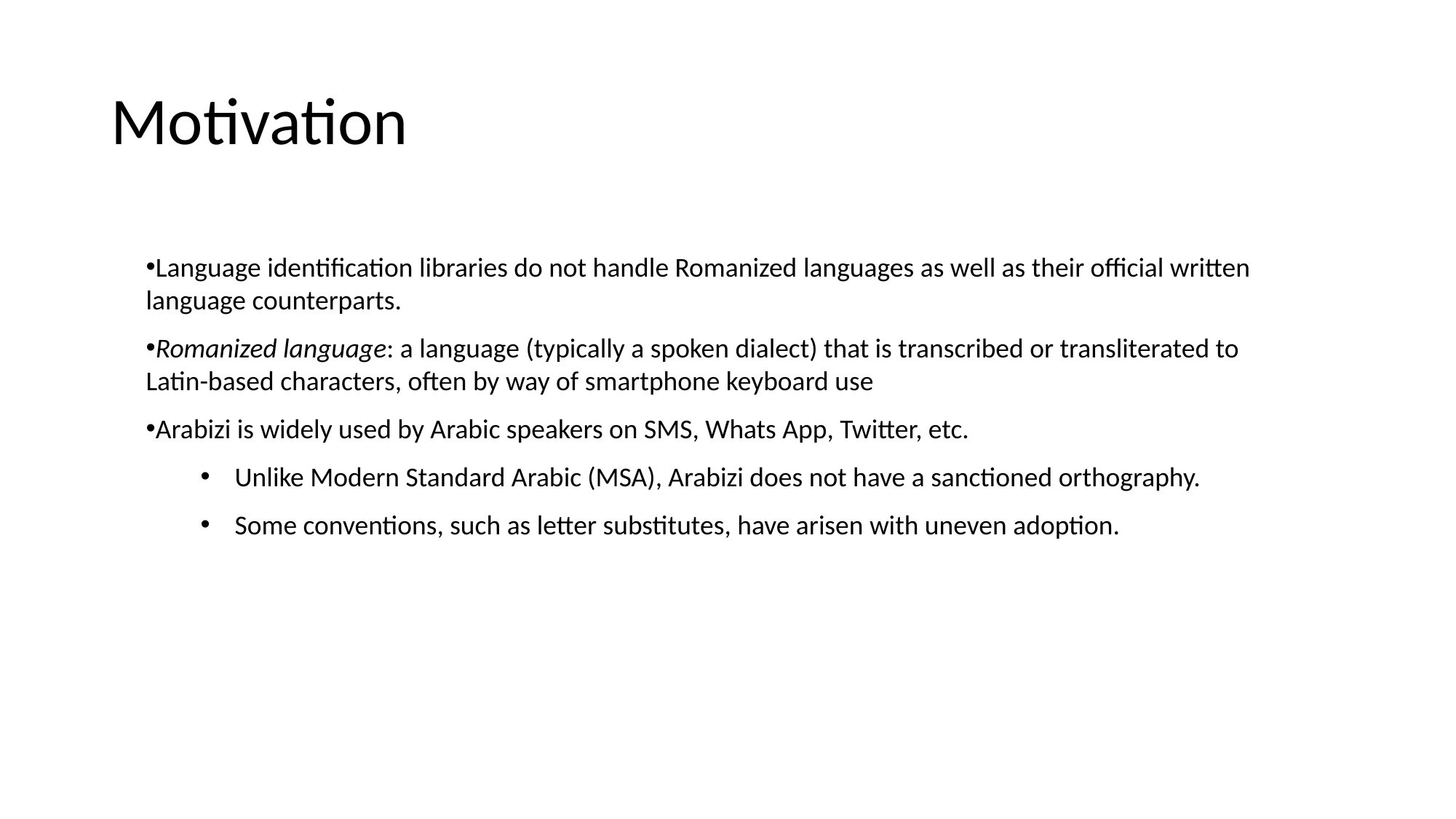

# Motivation
Language identification libraries do not handle Romanized languages as well as their official written language counterparts.
Romanized language: a language (typically a spoken dialect) that is transcribed or transliterated to Latin-based characters, often by way of smartphone keyboard use
Arabizi is widely used by Arabic speakers on SMS, Whats App, Twitter, etc.
Unlike Modern Standard Arabic (MSA), Arabizi does not have a sanctioned orthography.
Some conventions, such as letter substitutes, have arisen with uneven adoption.